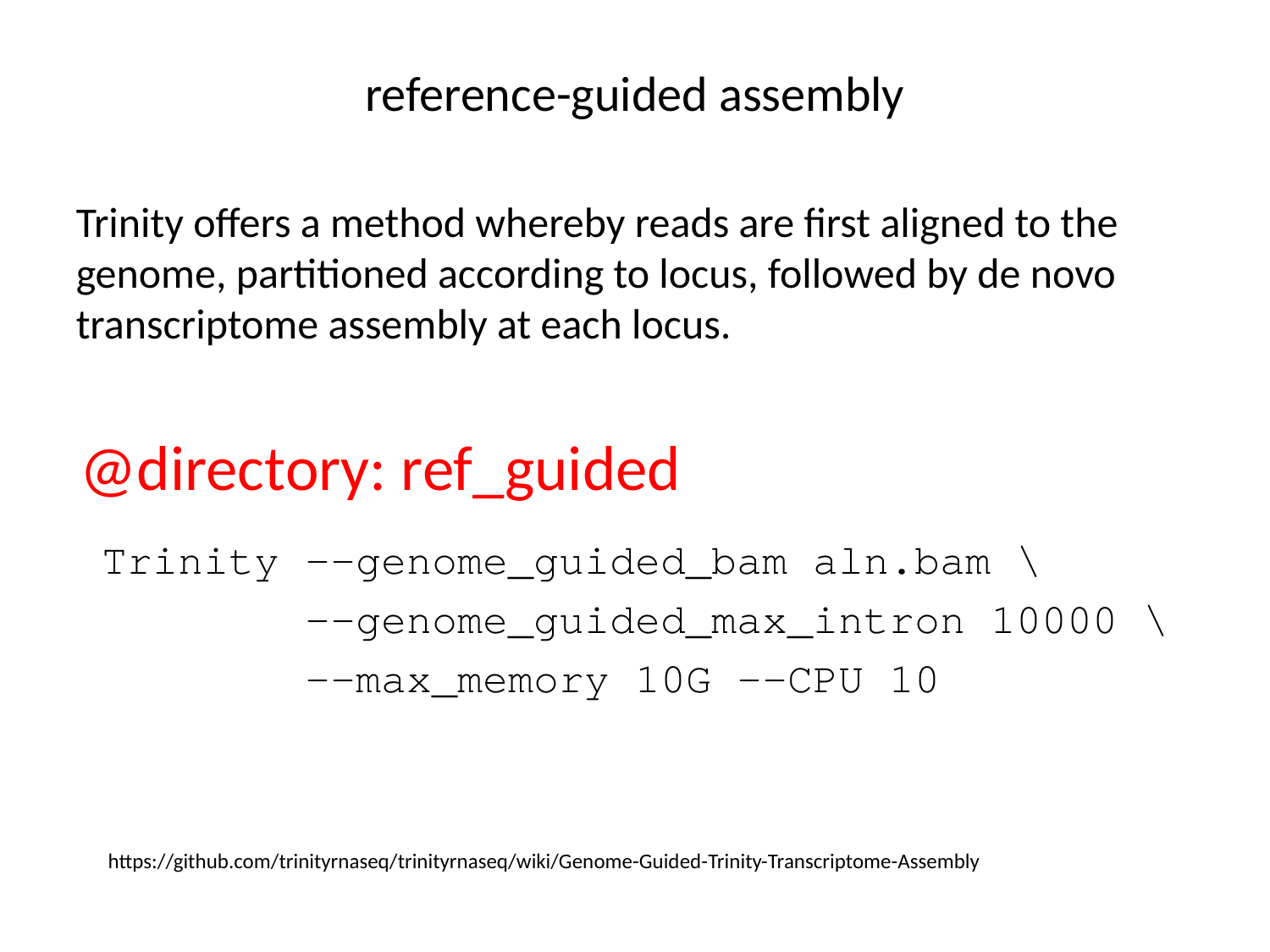

# reference-guided assembly
Trinity offers a method whereby reads are first aligned to the genome, partitioned according to locus, followed by de novo transcriptome assembly at each locus.
@directory: ref_guided
 Trinity --genome_guided_bam aln.bam \
         --genome_guided_max_intron 10000 \
         --max_memory 10G --CPU 10
https://github.com/trinityrnaseq/trinityrnaseq/wiki/Genome-Guided-Trinity-Transcriptome-Assembly